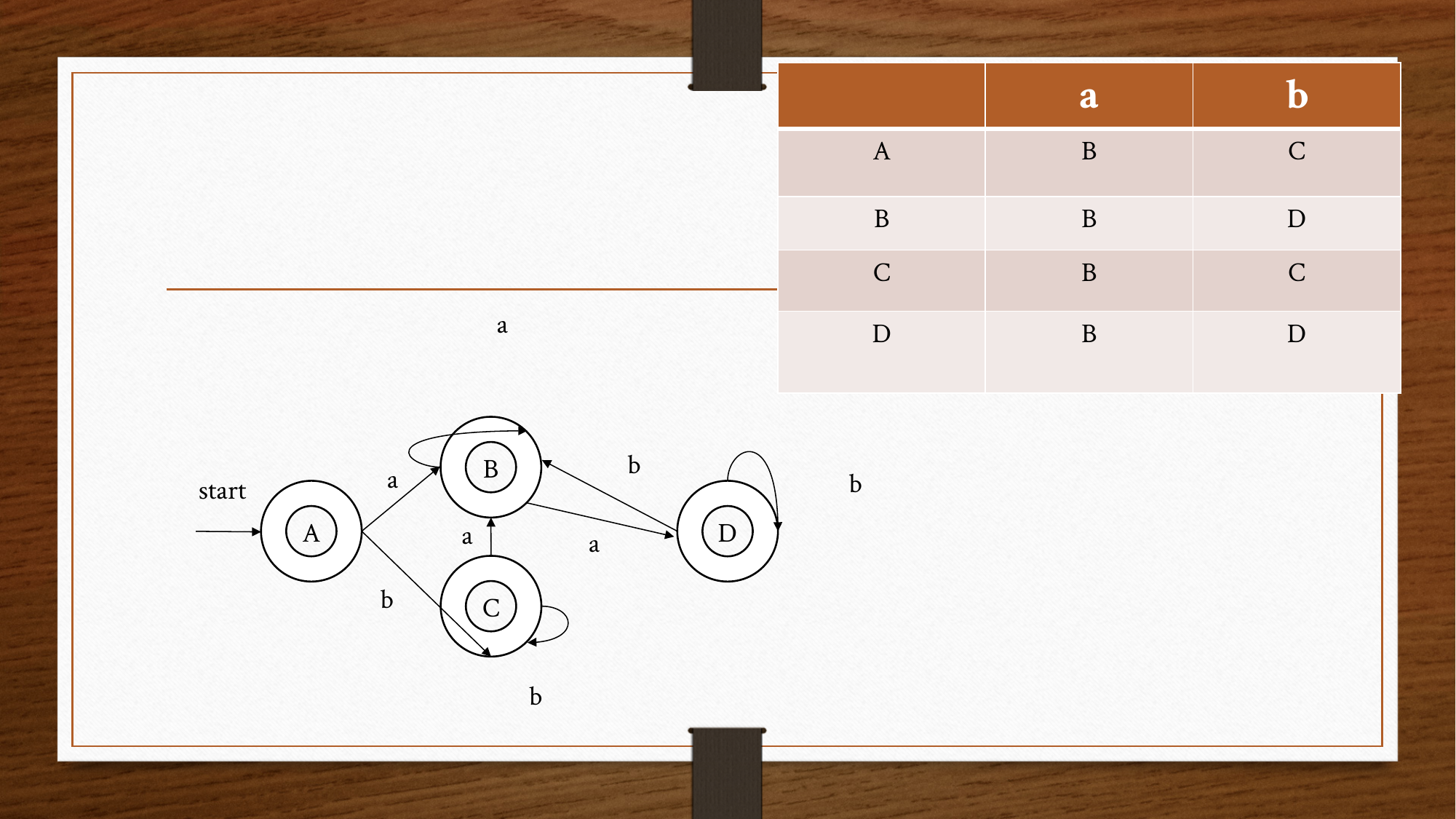

|  | a | b |
| --- | --- | --- |
| A | B | C |
| B | B | D |
| C | B | C |
| D | B | D |
a
B
b
a
b
start
A
D
a
a
C
b
b